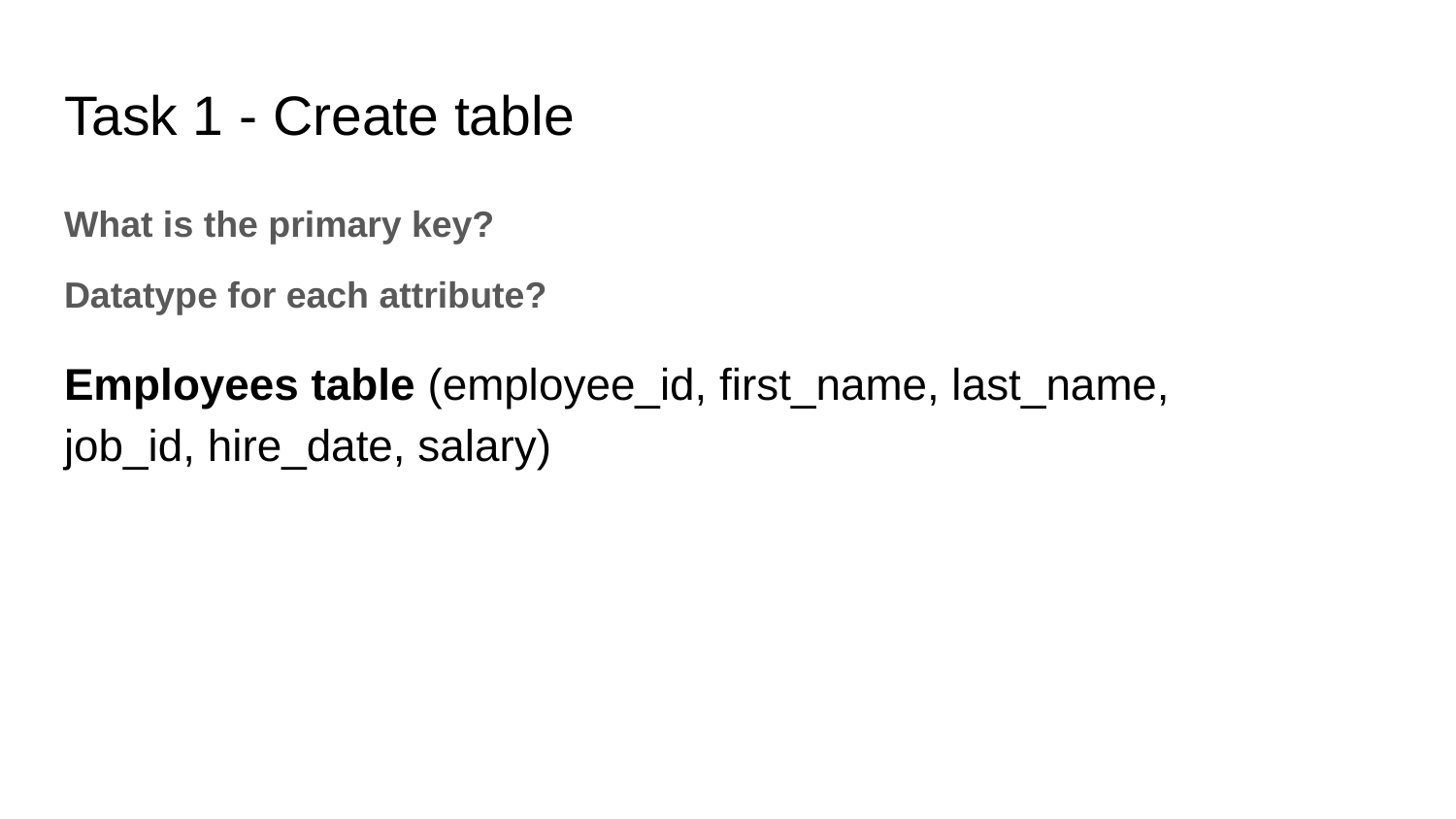

# Task 1 - Create table
What is the primary key?
Datatype for each attribute?

Employees table (employee_id, first_name, last_name, job_id, hire_date, salary)